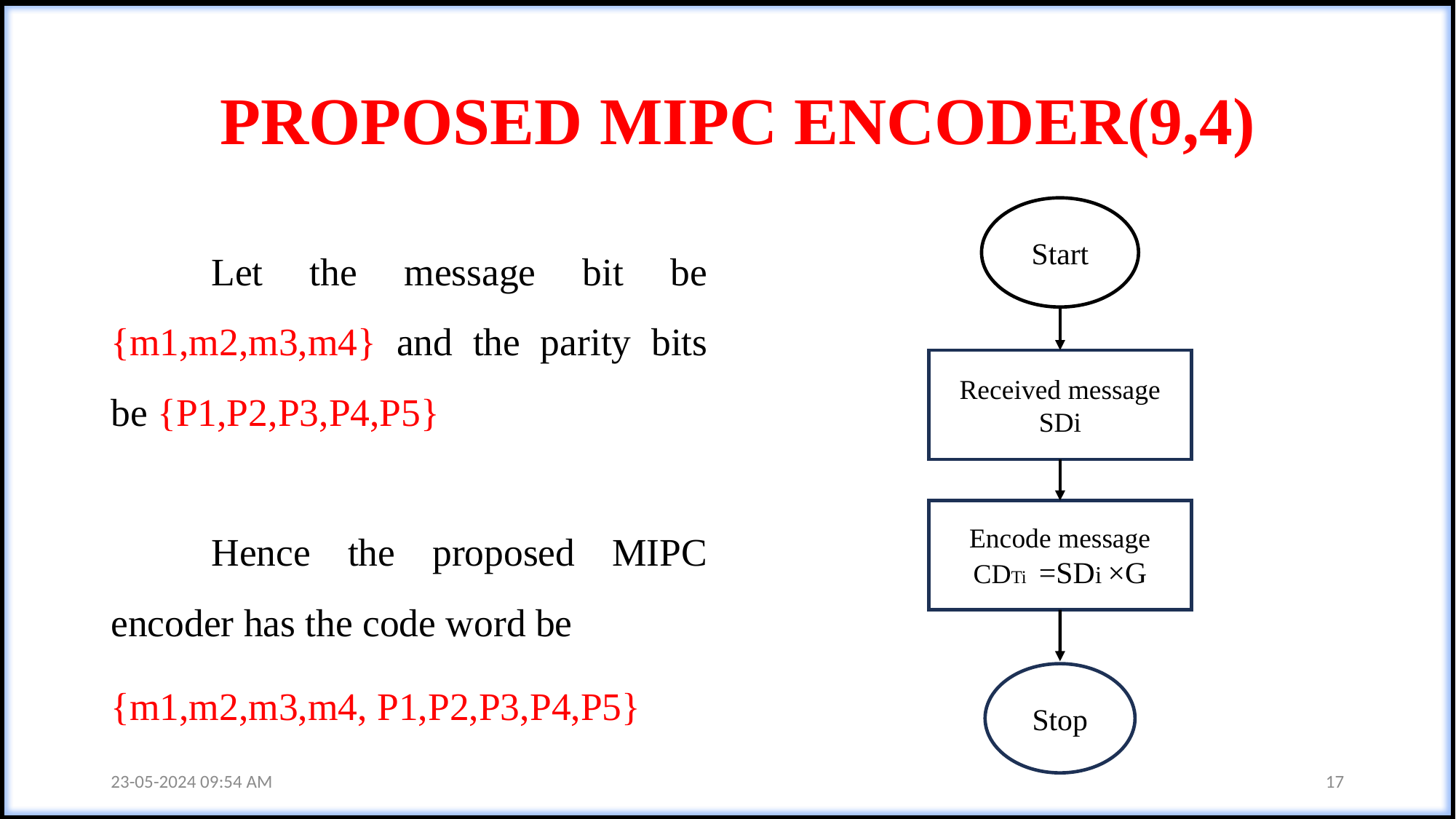

# PROPOSED MIPC ENCODER(9,4)
Start
	Let the message bit be {m1,m2,m3,m4} and the parity bits be {P1,P2,P3,P4,P5}

	Hence the proposed MIPC encoder has the code word be
{m1,m2,m3,m4, P1,P2,P3,P4,P5}
Received message SDi
Encode message
CDTi  =SDi ×G
Stop
23-05-2024 09:54 AM
17